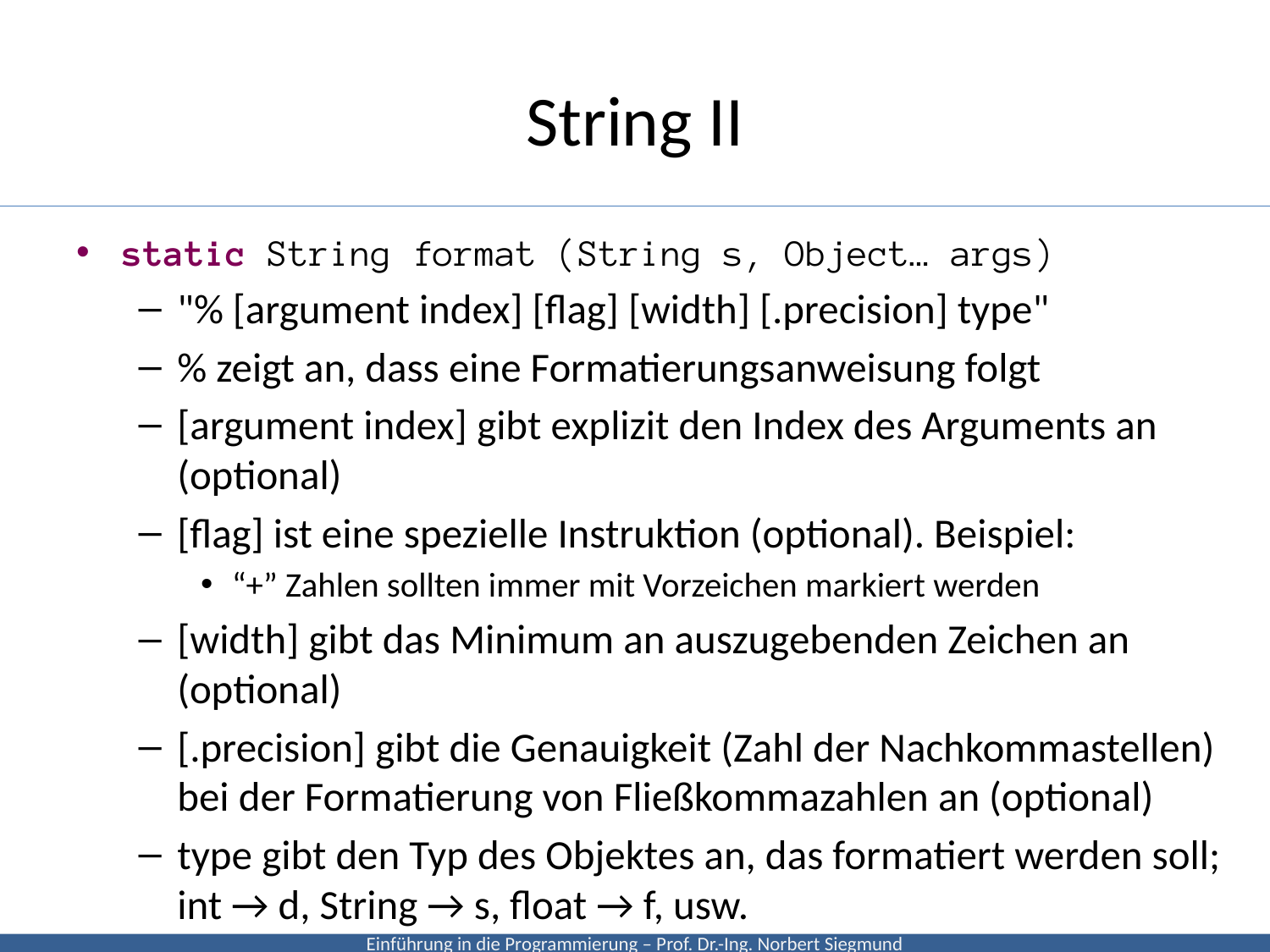

# String II
static String format (String s, Object… args)
"% [argument index] [flag] [width] [.precision] type"
% zeigt an, dass eine Formatierungsanweisung folgt
[argument index] gibt explizit den Index des Arguments an (optional)
[flag] ist eine spezielle Instruktion (optional). Beispiel:
“+” Zahlen sollten immer mit Vorzeichen markiert werden
[width] gibt das Minimum an auszugebenden Zeichen an (optional)
[.precision] gibt die Genauigkeit (Zahl der Nachkommastellen) bei der Formatierung von Fließkommazahlen an (optional)
type gibt den Typ des Objektes an, das formatiert werden soll; int → d, String → s, float → f, usw.